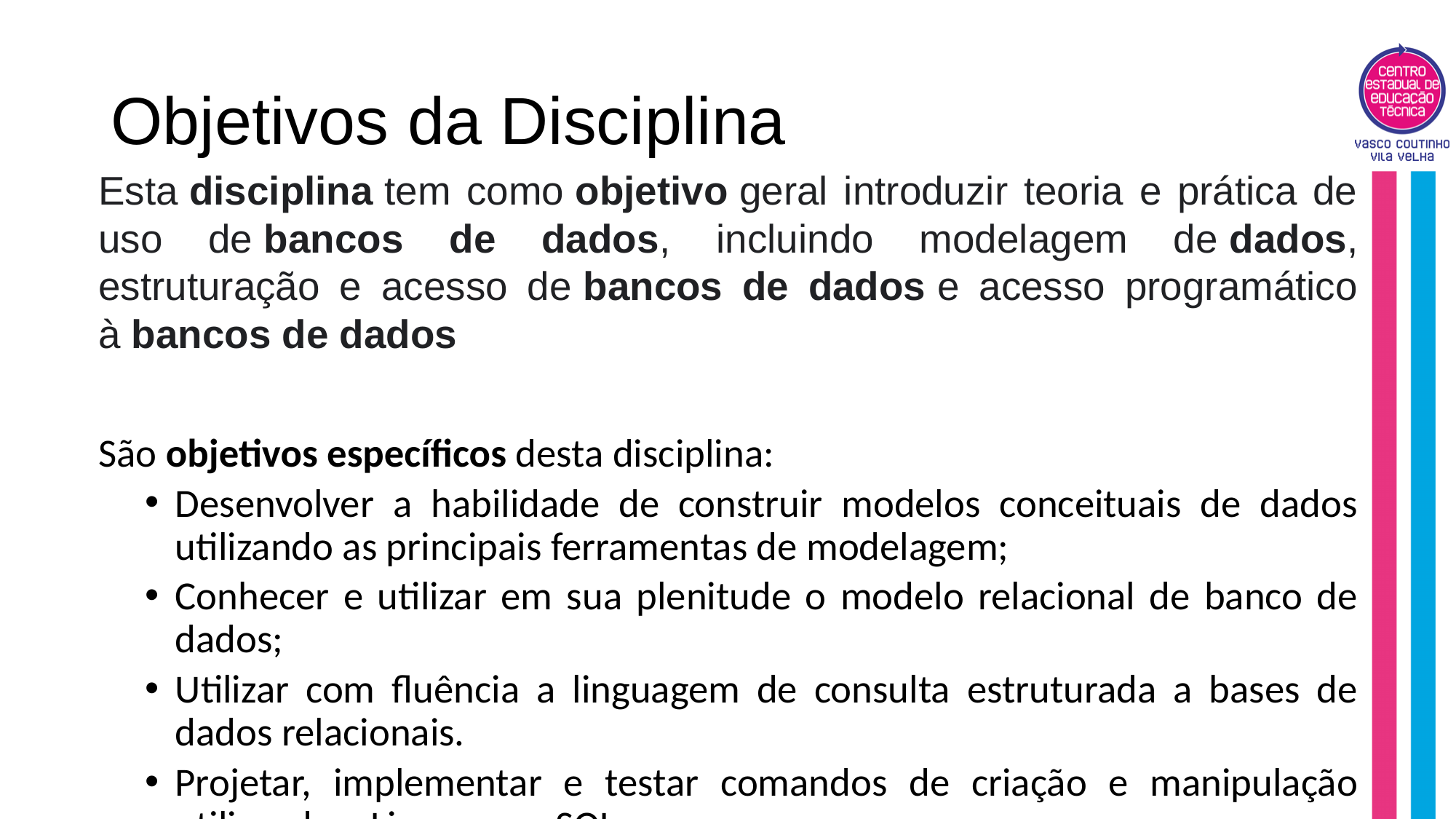

# Objetivos da Disciplina
Esta disciplina tem como objetivo geral introduzir teoria e prática de uso de bancos de dados, incluindo modelagem de dados, estruturação e acesso de bancos de dados e acesso programático à bancos de dados

São objetivos específicos desta disciplina:
Desenvolver a habilidade de construir modelos conceituais de dados utilizando as principais ferramentas de modelagem;
Conhecer e utilizar em sua plenitude o modelo relacional de banco de dados;
Utilizar com fluência a linguagem de consulta estruturada a bases de dados relacionais.
Projetar, implementar e testar comandos de criação e manipulação utilizando a Linguagem SQL.